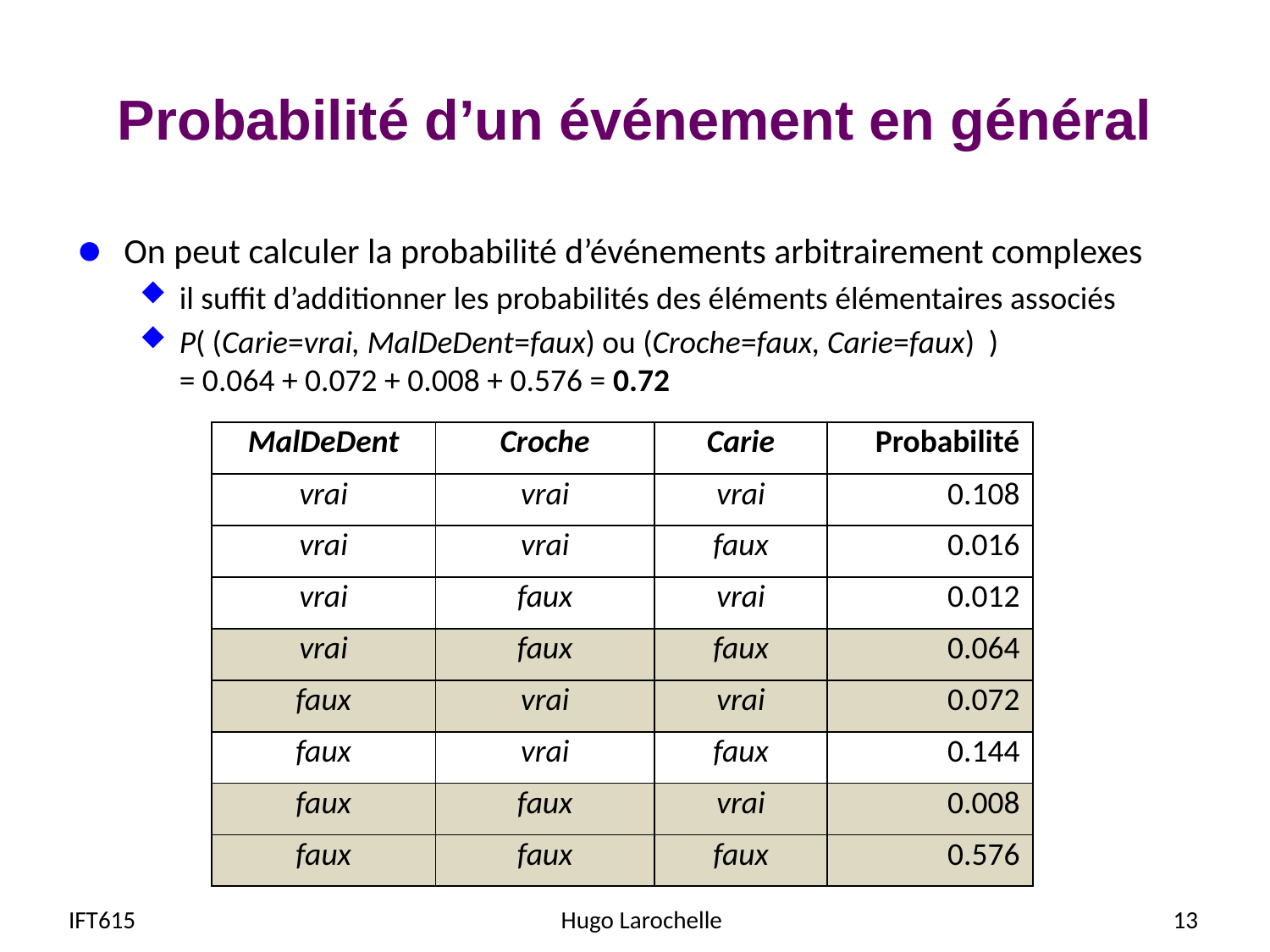

# Probabilité d’un événement en général
On peut calculer la probabilité d’événements arbitrairement complexes
il suffit d’additionner les probabilités des éléments élémentaires associés
P( (Carie=vrai, MalDeDent=faux) ou (Croche=faux, Carie=faux)  )
= 0.064 + 0.072 + 0.008 + 0.576 = 0.72
| MalDeDent | Croche | Carie | Probabilité |
| --- | --- | --- | --- |
| vrai | vrai | vrai | 0.108 |
| vrai | vrai | faux | 0.016 |
| vrai | faux | vrai | 0.012 |
| vrai | faux | faux | 0.064 |
| faux | vrai | vrai | 0.072 |
| faux | vrai | faux | 0.144 |
| faux | faux | vrai | 0.008 |
| faux | faux | faux | 0.576 |
IFT615
Hugo Larochelle
13